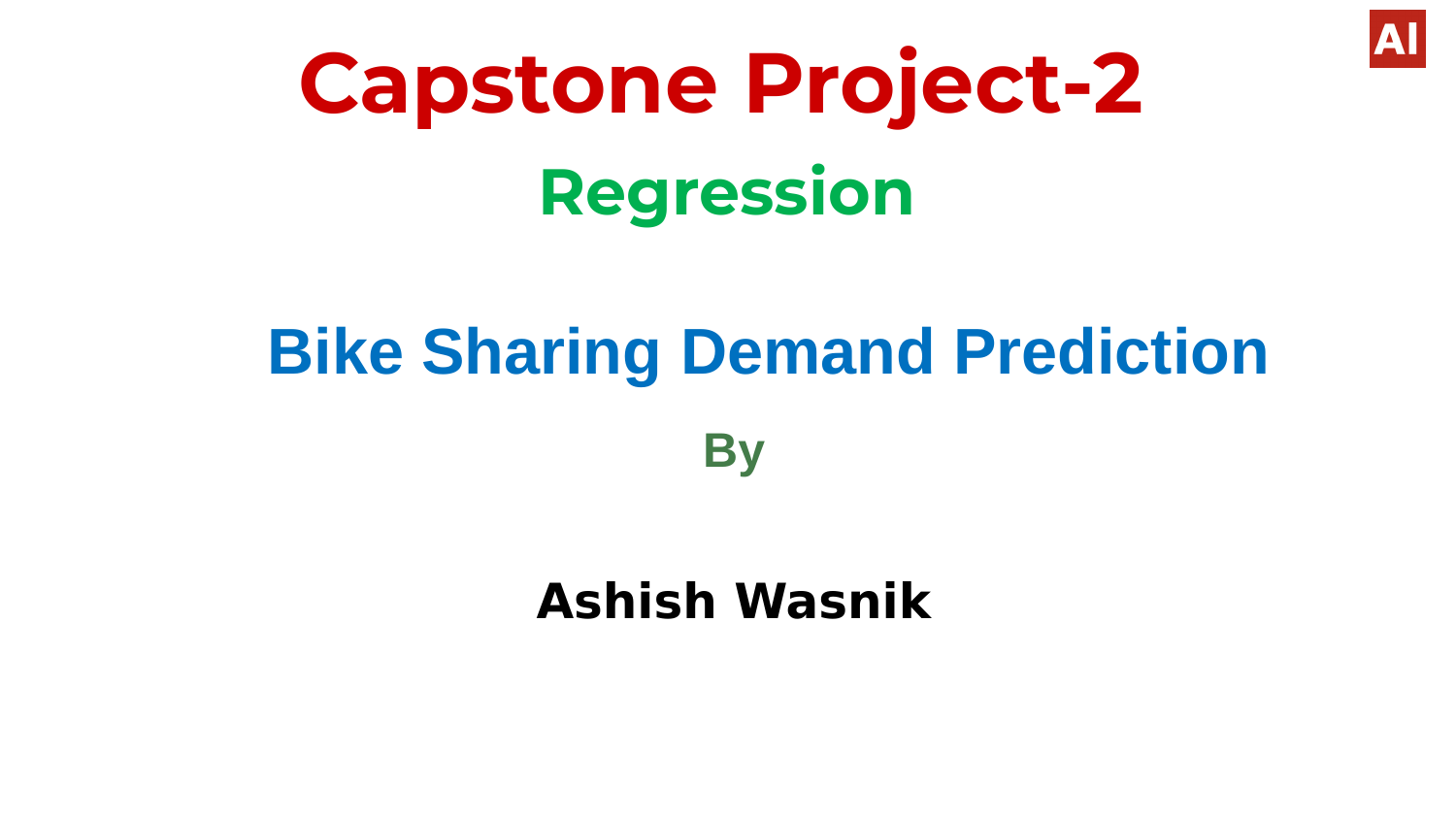

# Capstone Project-2 Regression
Bike Sharing Demand Prediction

By
Ashish Wasnik